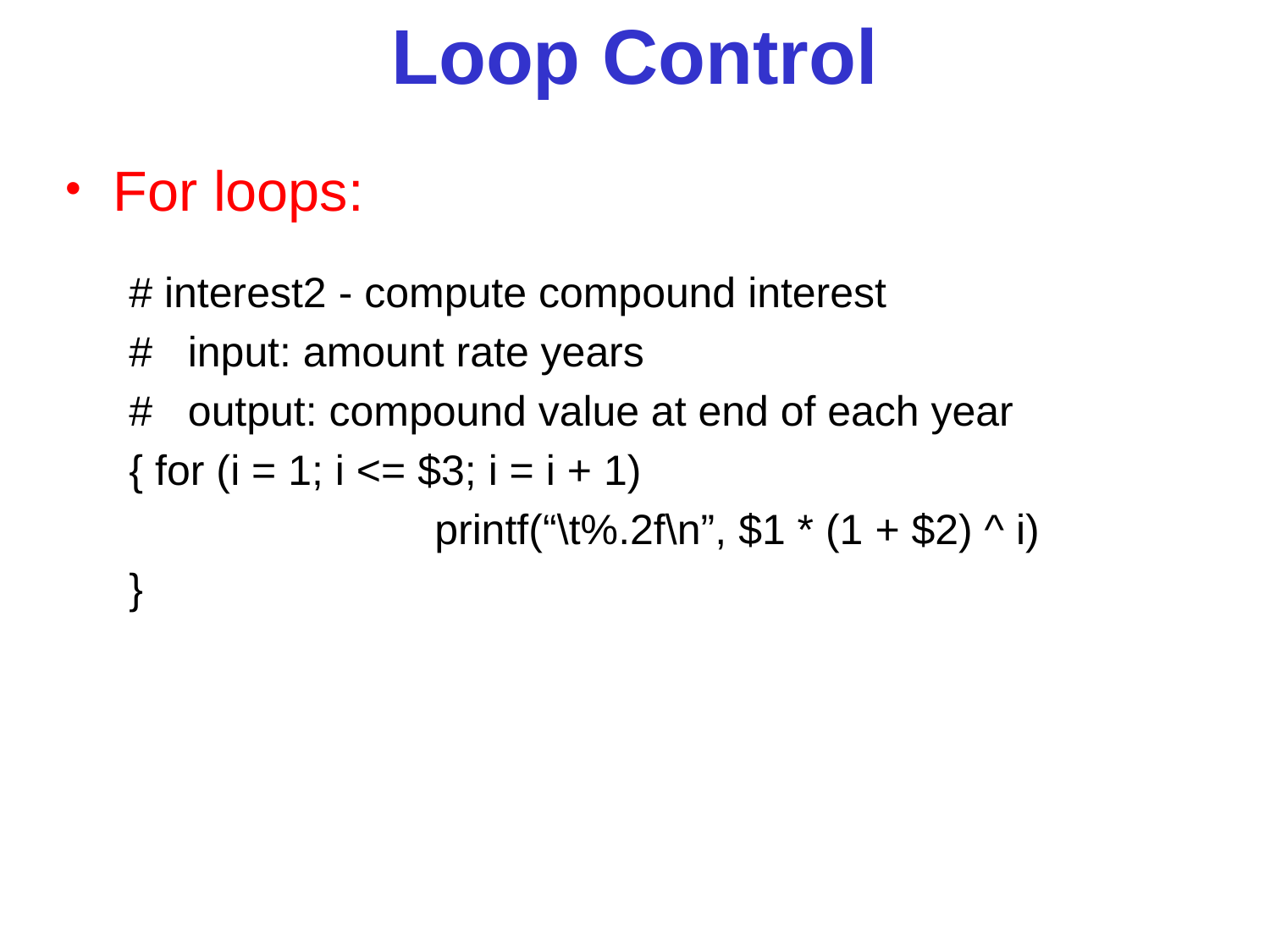

# Loop Control
For loops:

# interest2 - compute compound interest
#   input: amount rate years
#   output: compound value at end of each year
{ for (i = 1; i <= $3; i = i + 1)
			 printf(“\t%.2f\n”, $1 * (1 + $2) ^ i)
}